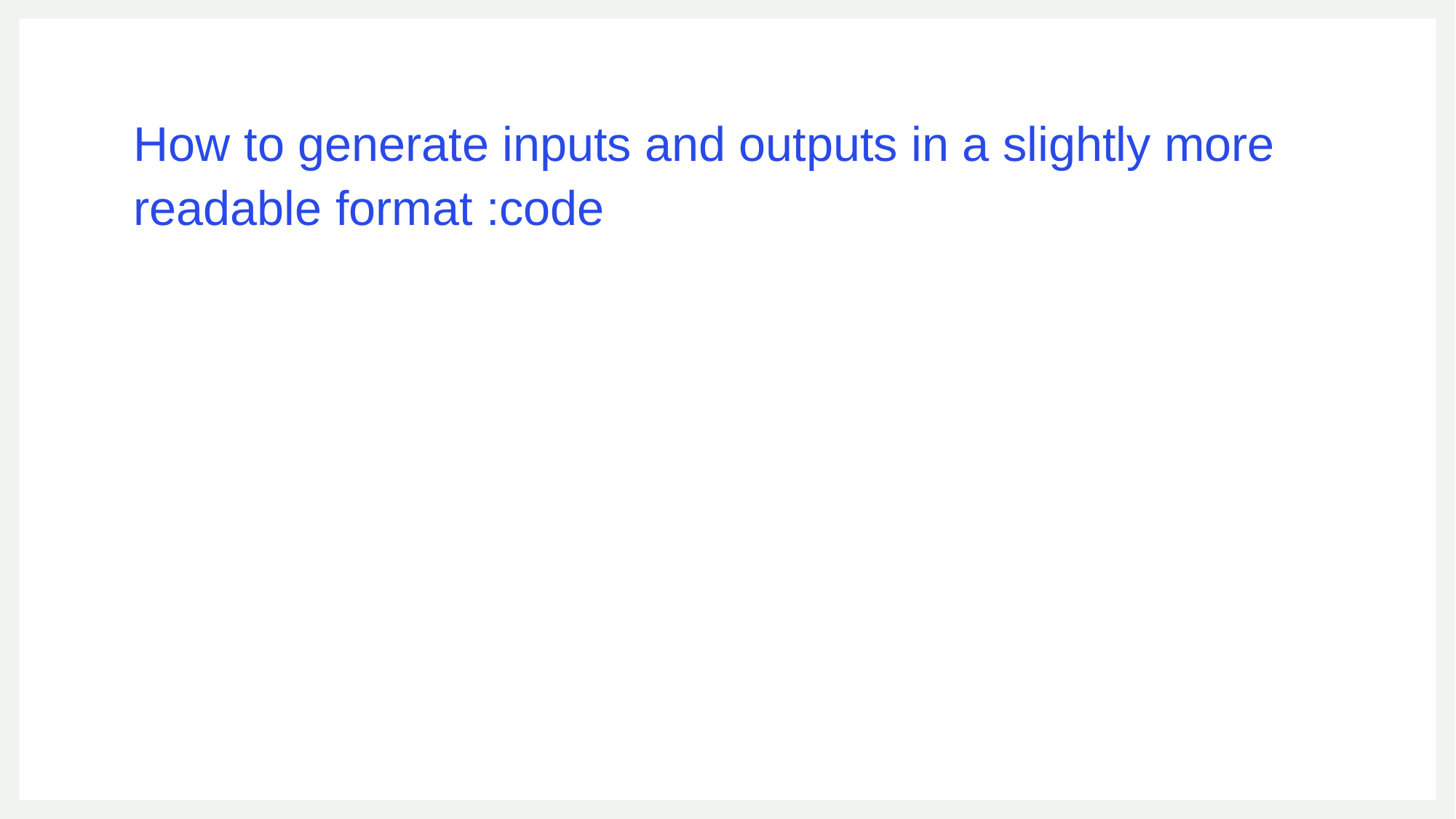

# How to generate inputs and outputs in a slightly more readable format :code